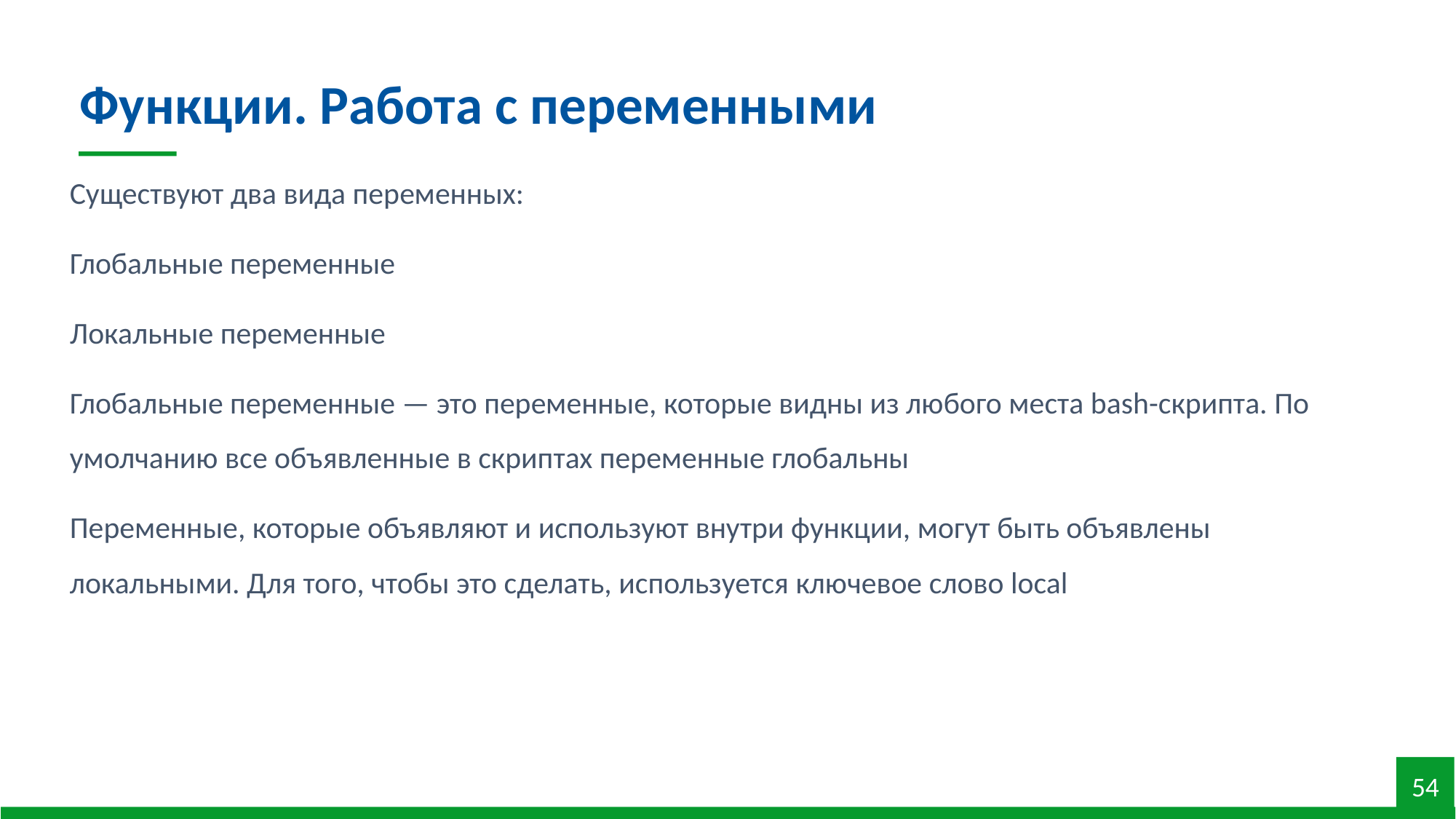

Функции. Работа с переменными
Существуют два вида переменных:
Глобальные переменные
Локальные переменные
Глобальные переменные — это переменные, которые видны из любого места bash-скрипта. По умолчанию все объявленные в скриптах переменные глобальны
Переменные, которые объявляют и используют внутри функции, могут быть объявлены локальными. Для того, чтобы это сделать, используется ключевое слово local